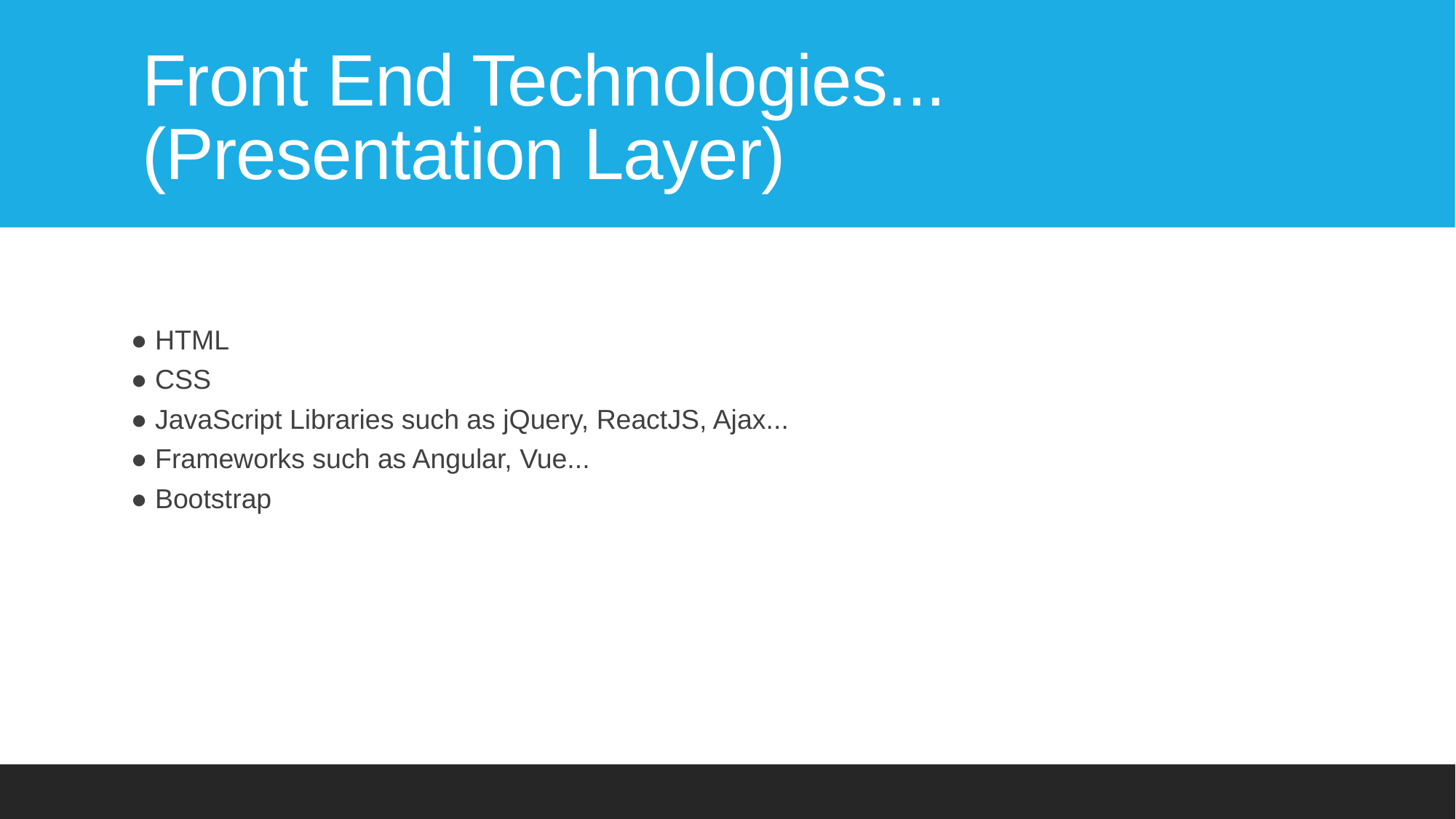

# Front End Technologies... (Presentation Layer)
● HTML
● CSS
● JavaScript Libraries such as jQuery, ReactJS, Ajax...
● Frameworks such as Angular, Vue...
● Bootstrap